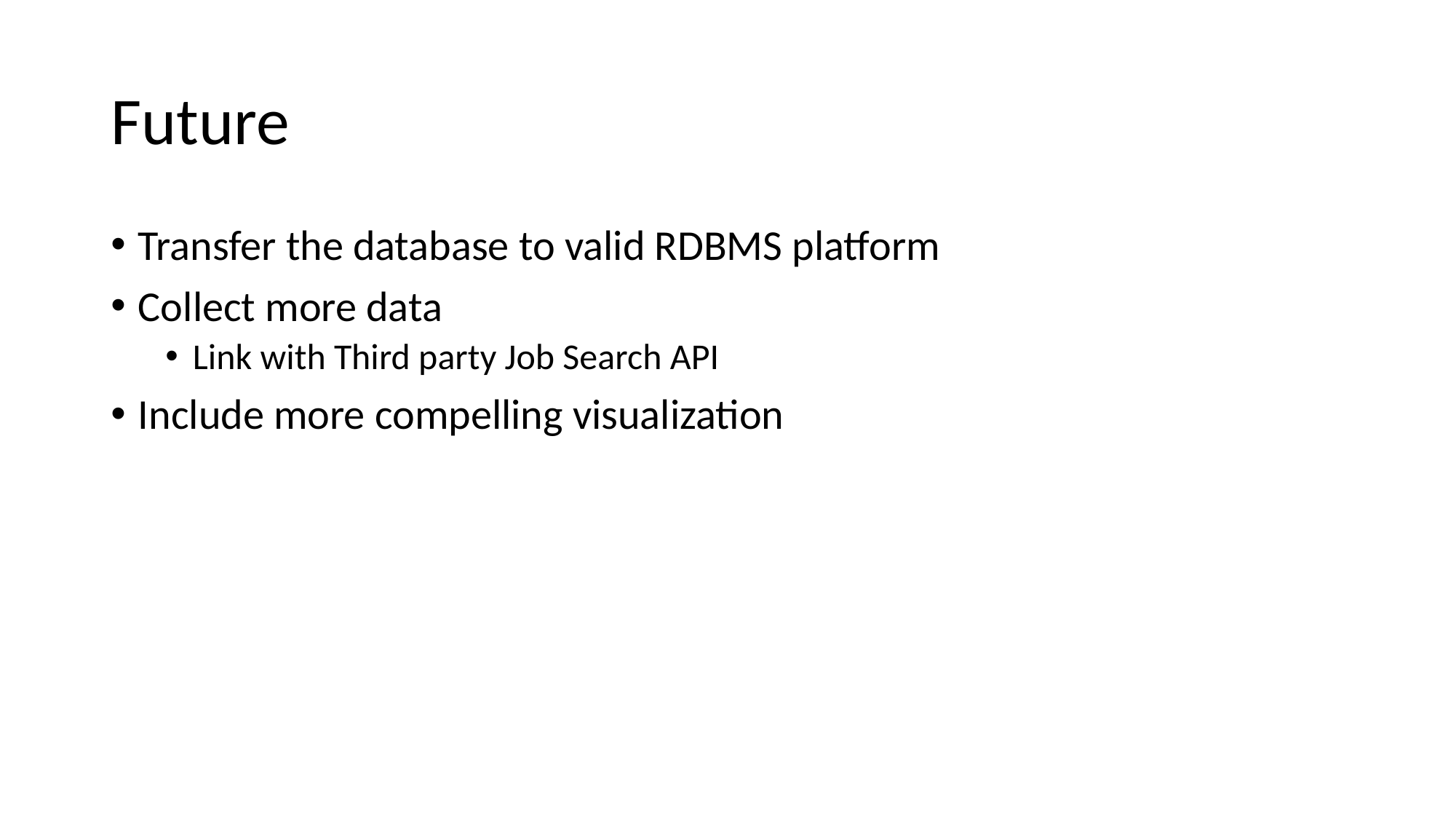

# Future
Transfer the database to valid RDBMS platform
Collect more data
Link with Third party Job Search API
Include more compelling visualization